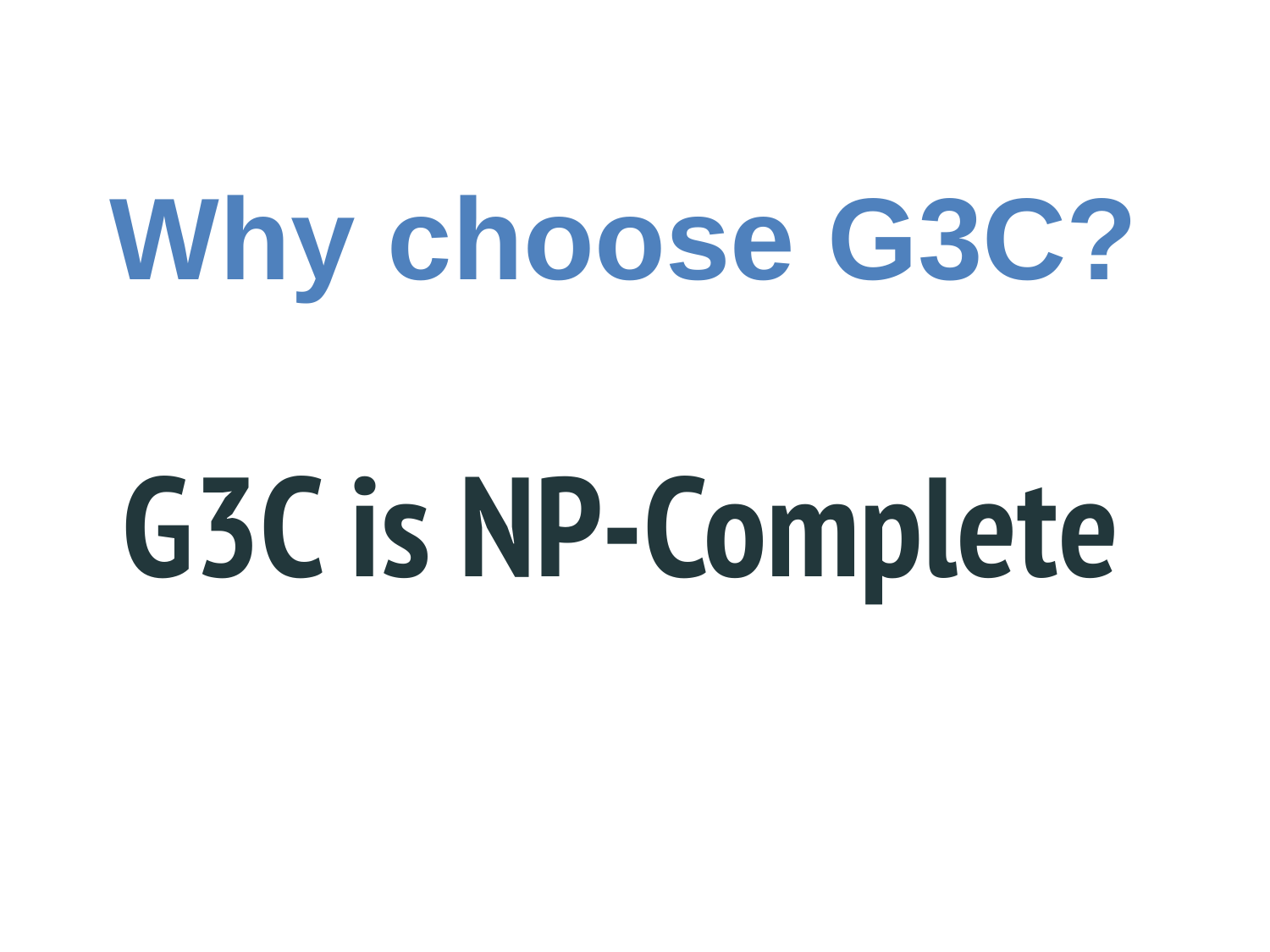

# Why choose G3C?
G3C is NP-Complete